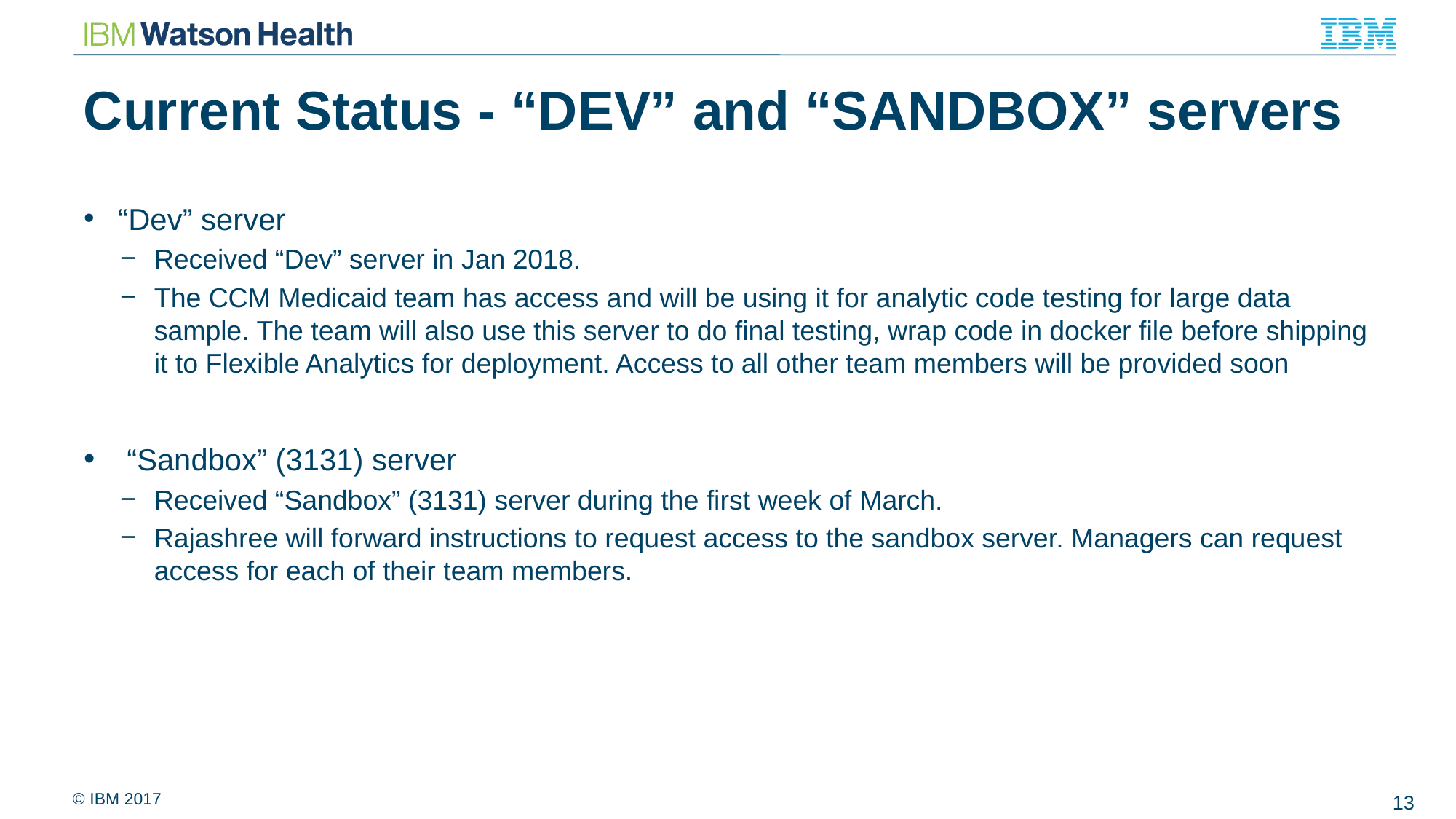

# Current Status - “DEV” and “SANDBOX” servers

“Dev” server
Received “Dev” server in Jan 2018.
The CCM Medicaid team has access and will be using it for analytic code testing for large data sample. The team will also use this server to do final testing, wrap code in docker file before shipping it to Flexible Analytics for deployment. Access to all other team members will be provided soon

 “Sandbox” (3131) server
Received “Sandbox” (3131) server during the first week of March.
Rajashree will forward instructions to request access to the sandbox server. Managers can request access for each of their team members.